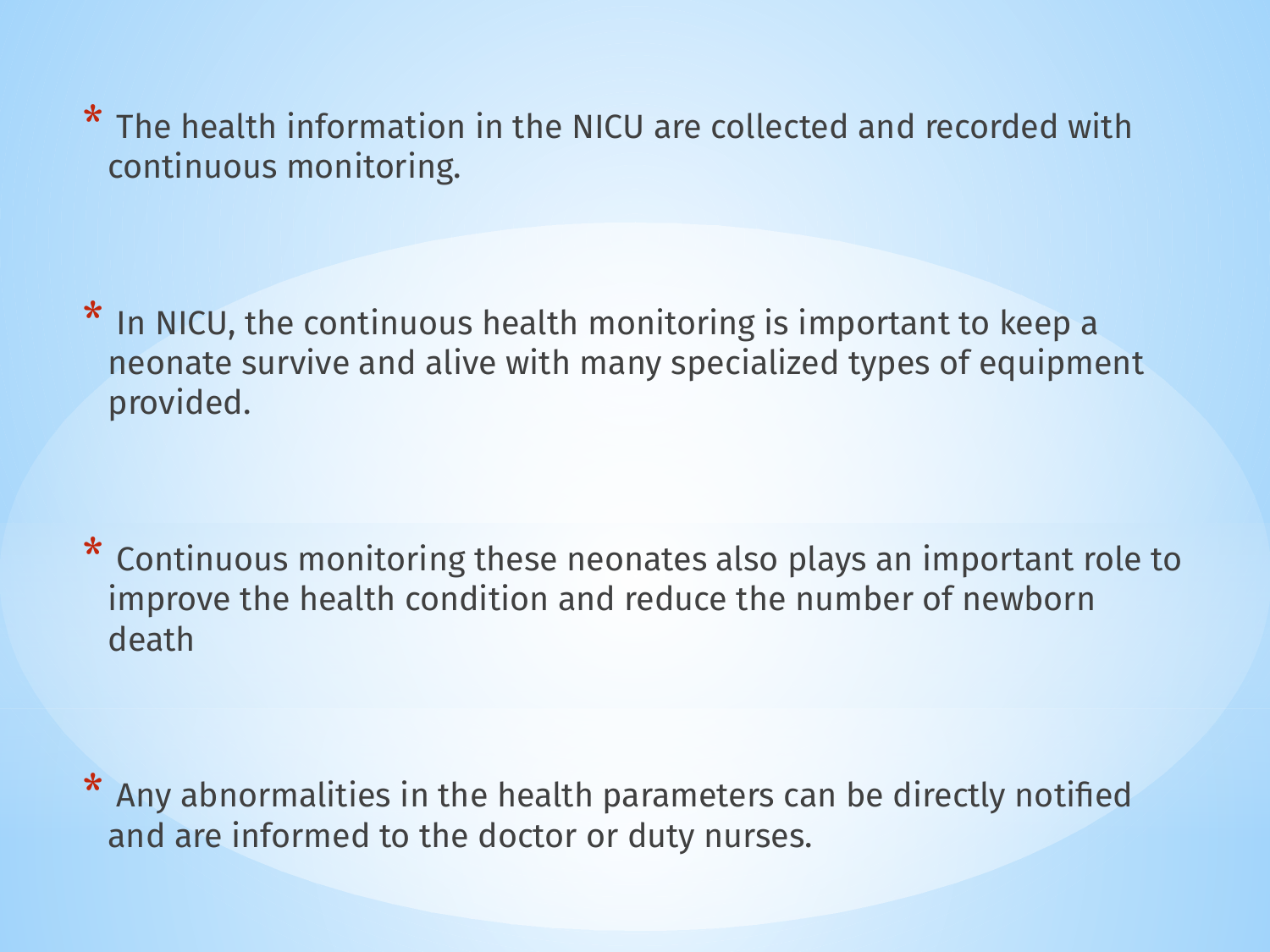

The health information in the NICU are collected and recorded with continuous monitoring.

 In NICU, the continuous health monitoring is important to keep a neonate survive and alive with many specialized types of equipment provided.

 Continuous monitoring these neonates also plays an important role to improve the health condition and reduce the number of newborn death

 Any abnormalities in the health parameters can be directly notified and are informed to the doctor or duty nurses.